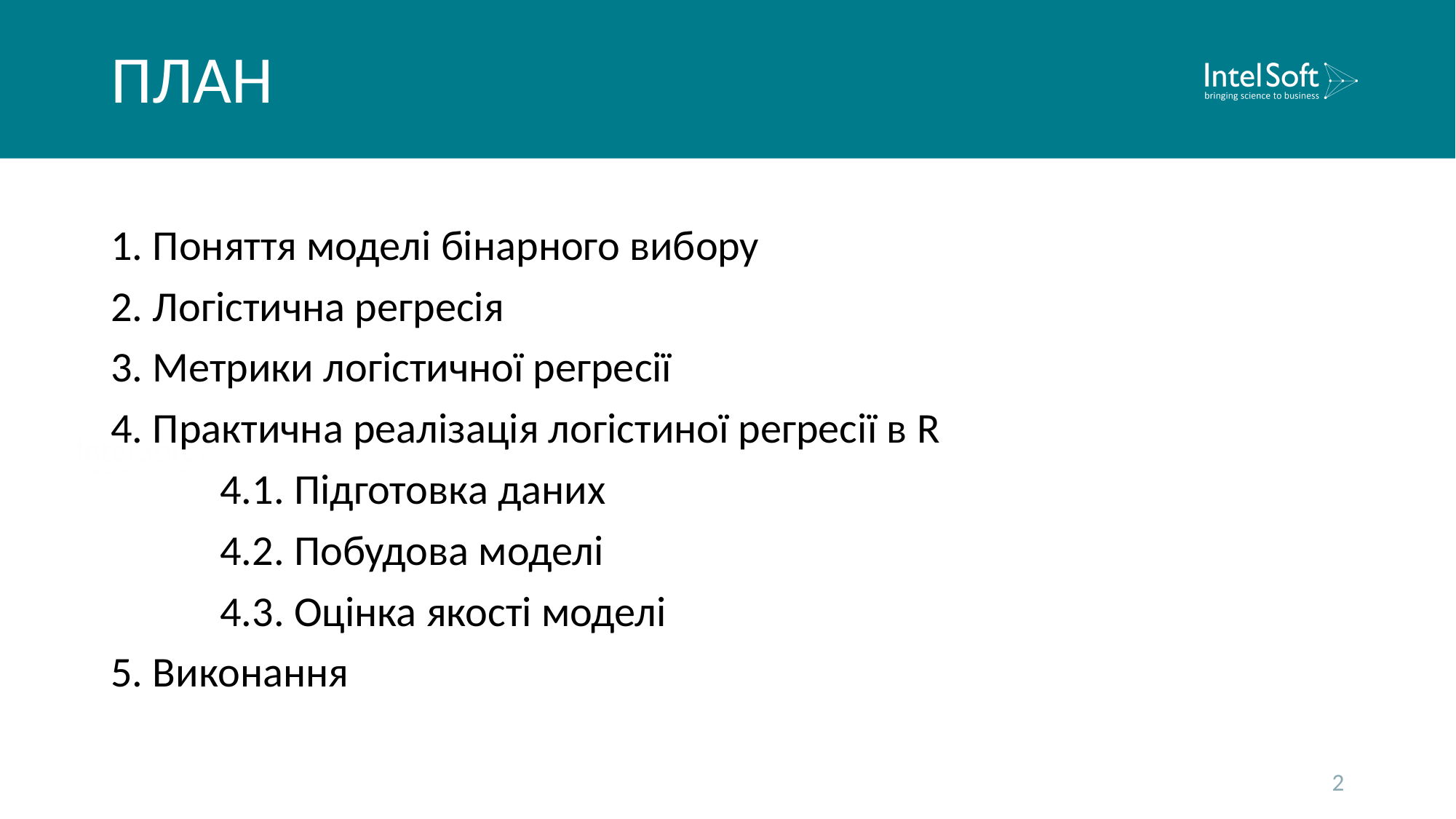

# ПЛАН
1. Поняття моделі бінарного вибору
2. Логістична регресія
3. Метрики логістичної регресії
4. Практична реалізація логістиної регресії в R
  	4.1. Підготовка даних
 	4.2. Побудова моделі
	4.3. Оцінка якості моделі
5. Виконання
2